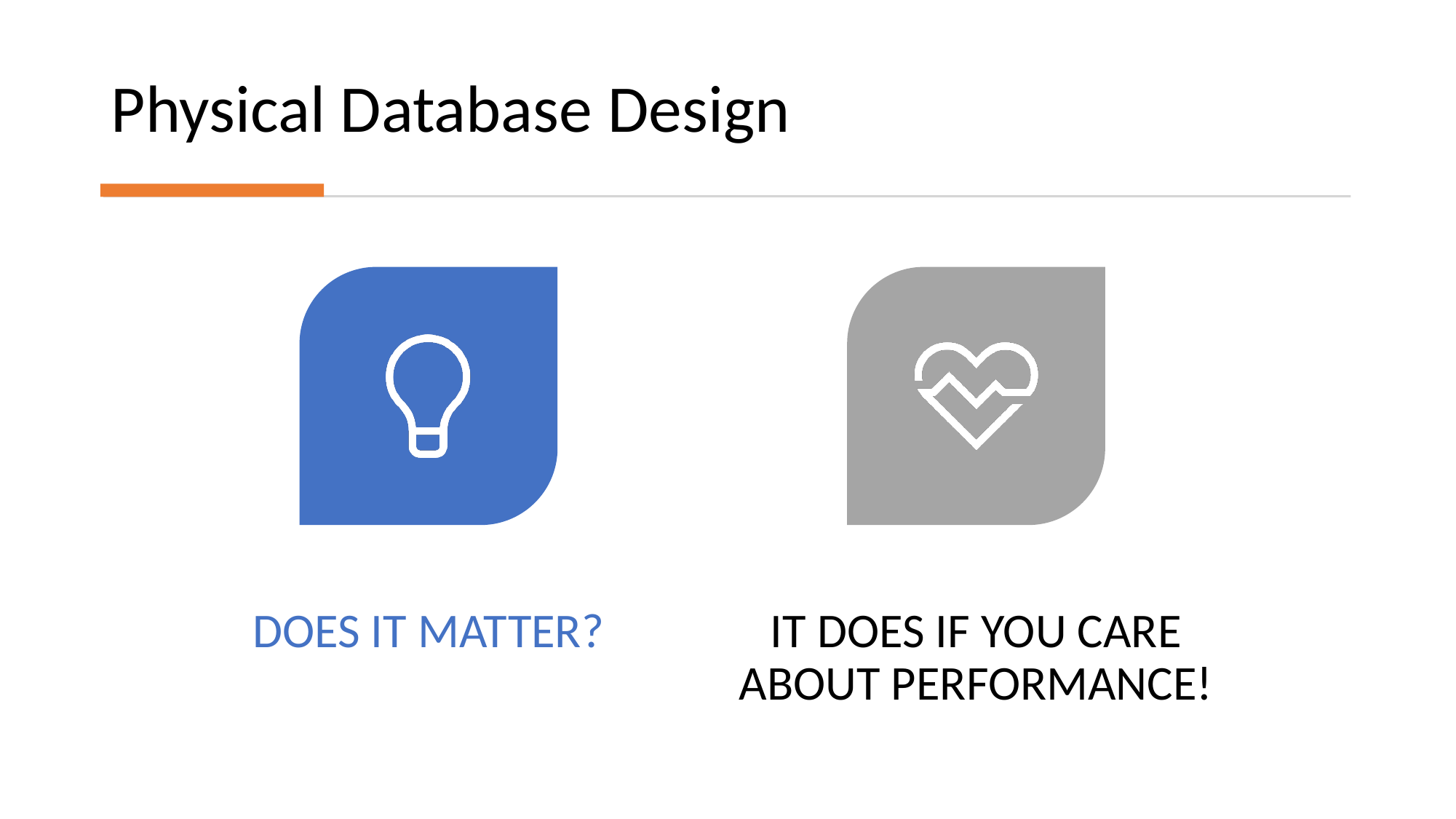

# Physical Database Design

Does it matter?
It does if you care about performance!